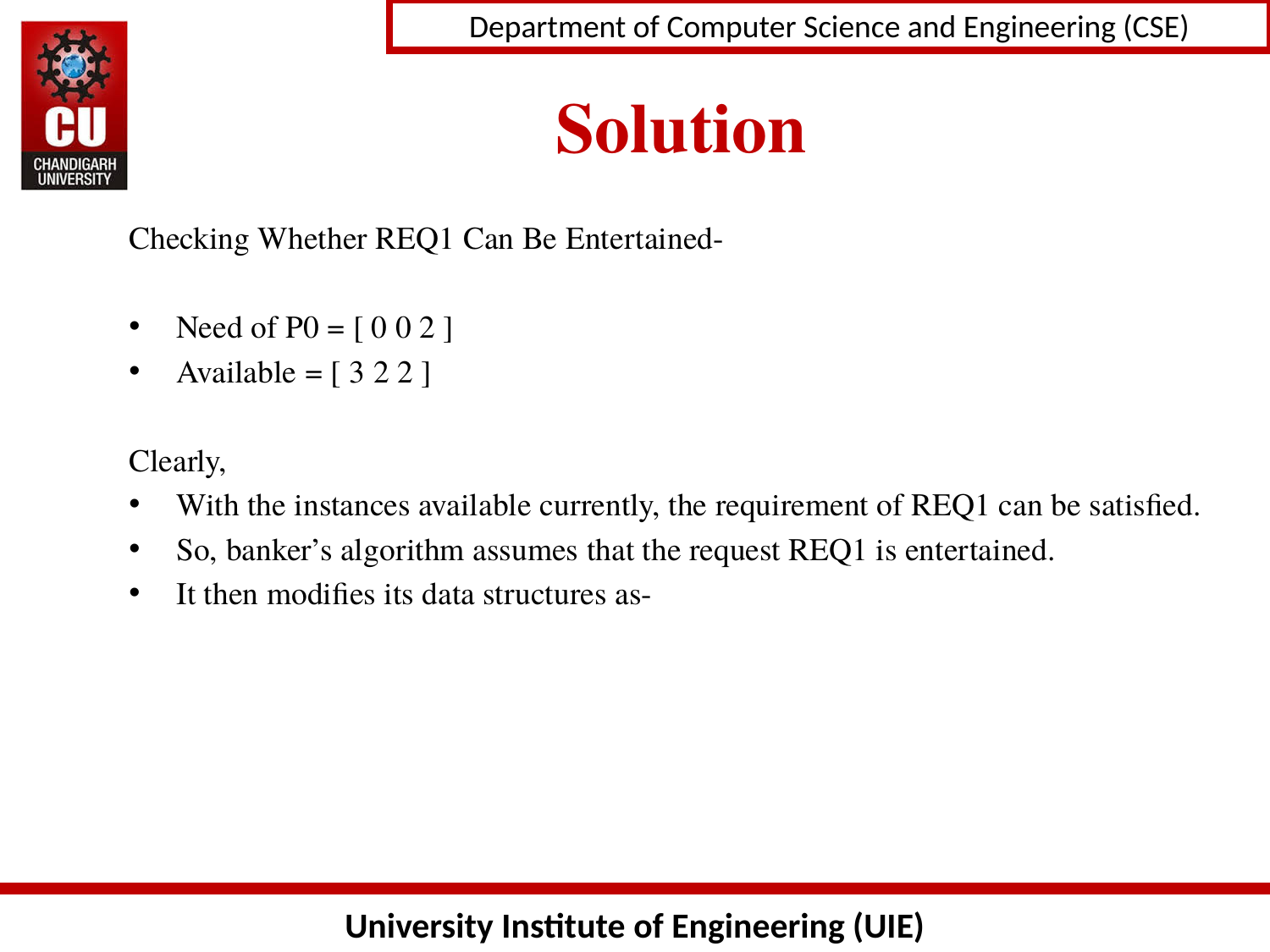

# Solution
Checking Whether REQ1 Can Be Entertained-

Need of P0 = [ 0 0 2 ]
Available = [ 3 2 2 ]

Clearly,
With the instances available currently, the requirement of REQ1 can be satisfied.
So, banker’s algorithm assumes that the request REQ1 is entertained.
It then modifies its data structures as-